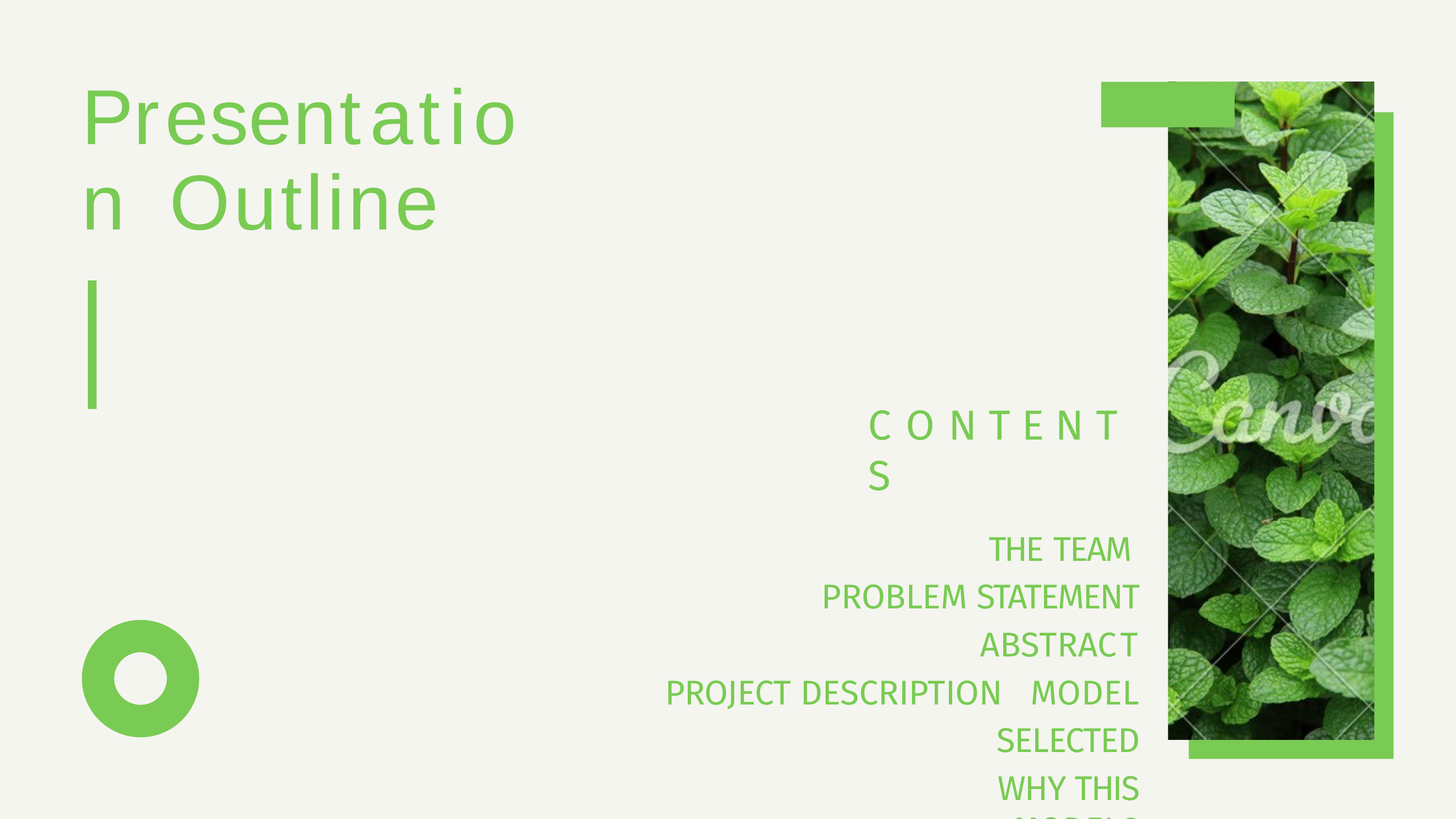

# Presentation  Outline

C O N T E N T S
THE TEAM  PROBLEM STATEMENT
ABSTRACT  PROJECT DESCRIPTION   MODEL SELECTED
WHY THIS MODEL?